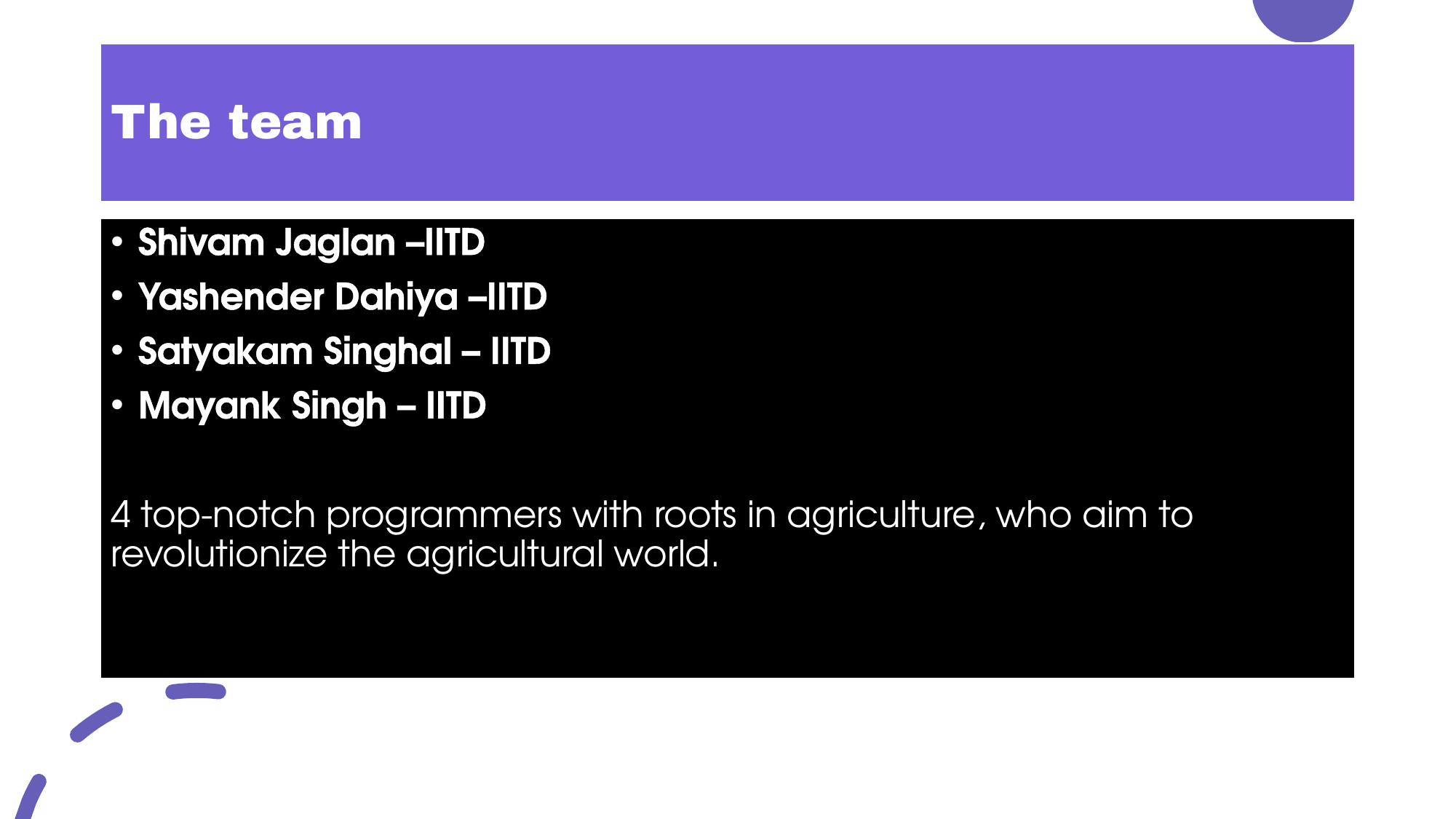

# The team
Shivam Jaglan –IITD
Yashender Dahiya –IITD
Satyakam Singhal – IITD
Mayank Singh – IITD

4 top-notch programmers with roots in agriculture, who aim to revolutionize the agricultural world.